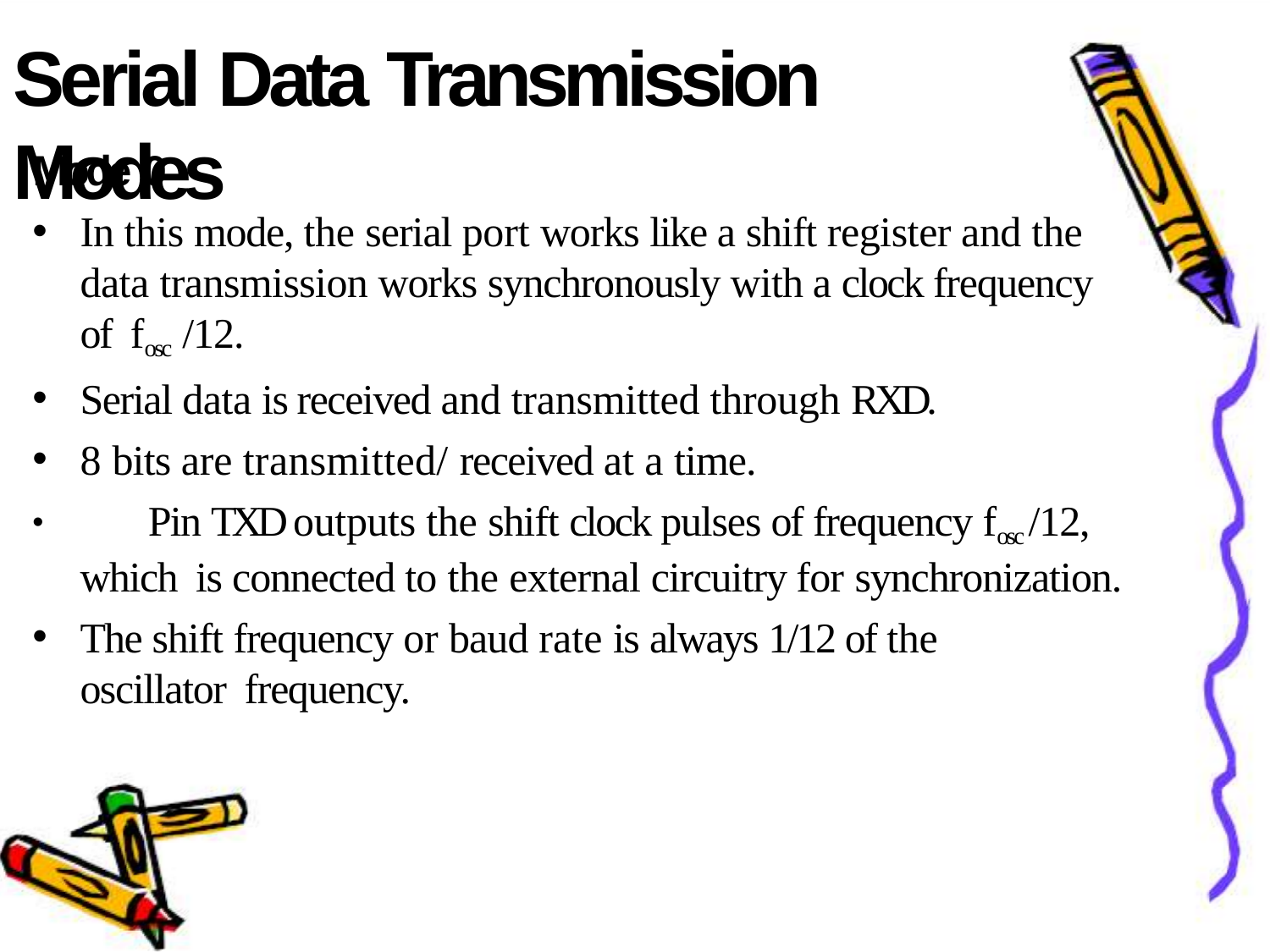

# Serial Data Transmission Modes
Mode 0
In this mode, the serial port works like a shift register and the  data transmission works synchronously with a clock frequency of  fosc /12.
Serial data is received and transmitted through RXD.
8 bits are transmitted/ received at a time.
	Pin TXD outputs the shift clock pulses of frequency fosc /12, which  is connected to the external circuitry for synchronization.
The shift frequency or baud rate is always 1/12 of the oscillator  frequency.